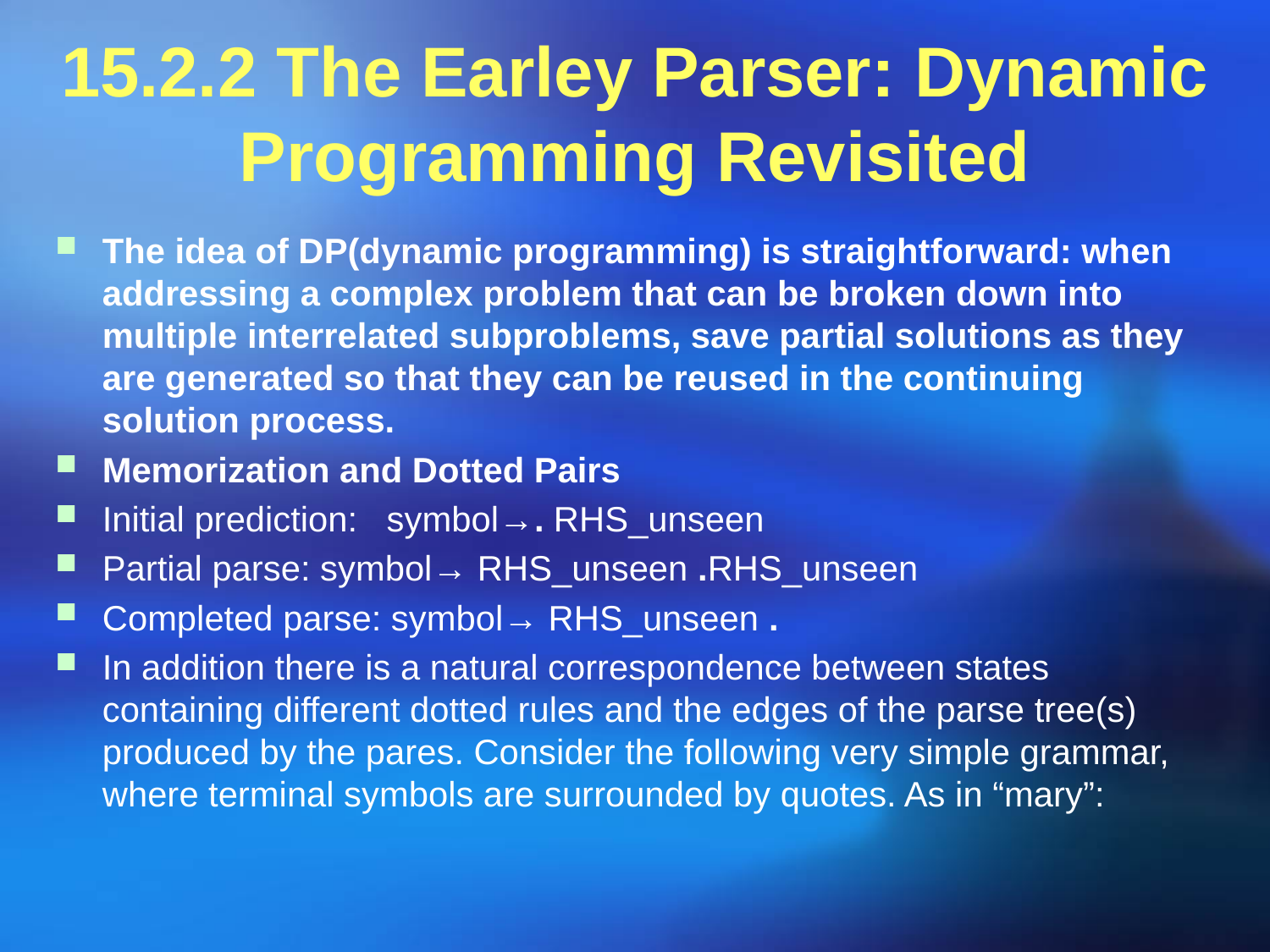

# 15.2.2 The Earley Parser: Dynamic Programming Revisited
The idea of DP(dynamic programming) is straightforward: when addressing a complex problem that can be broken down into multiple interrelated subproblems, save partial solutions as they are generated so that they can be reused in the continuing solution process.
Memorization and Dotted Pairs
Initial prediction:   symbol→. RHS_unseen
Partial parse: symbol→ RHS_unseen .RHS_unseen
Completed parse: symbol→ RHS_unseen .
In addition there is a natural correspondence between states containing different dotted rules and the edges of the parse tree(s) produced by the pares. Consider the following very simple grammar, where terminal symbols are surrounded by quotes. As in “mary”: